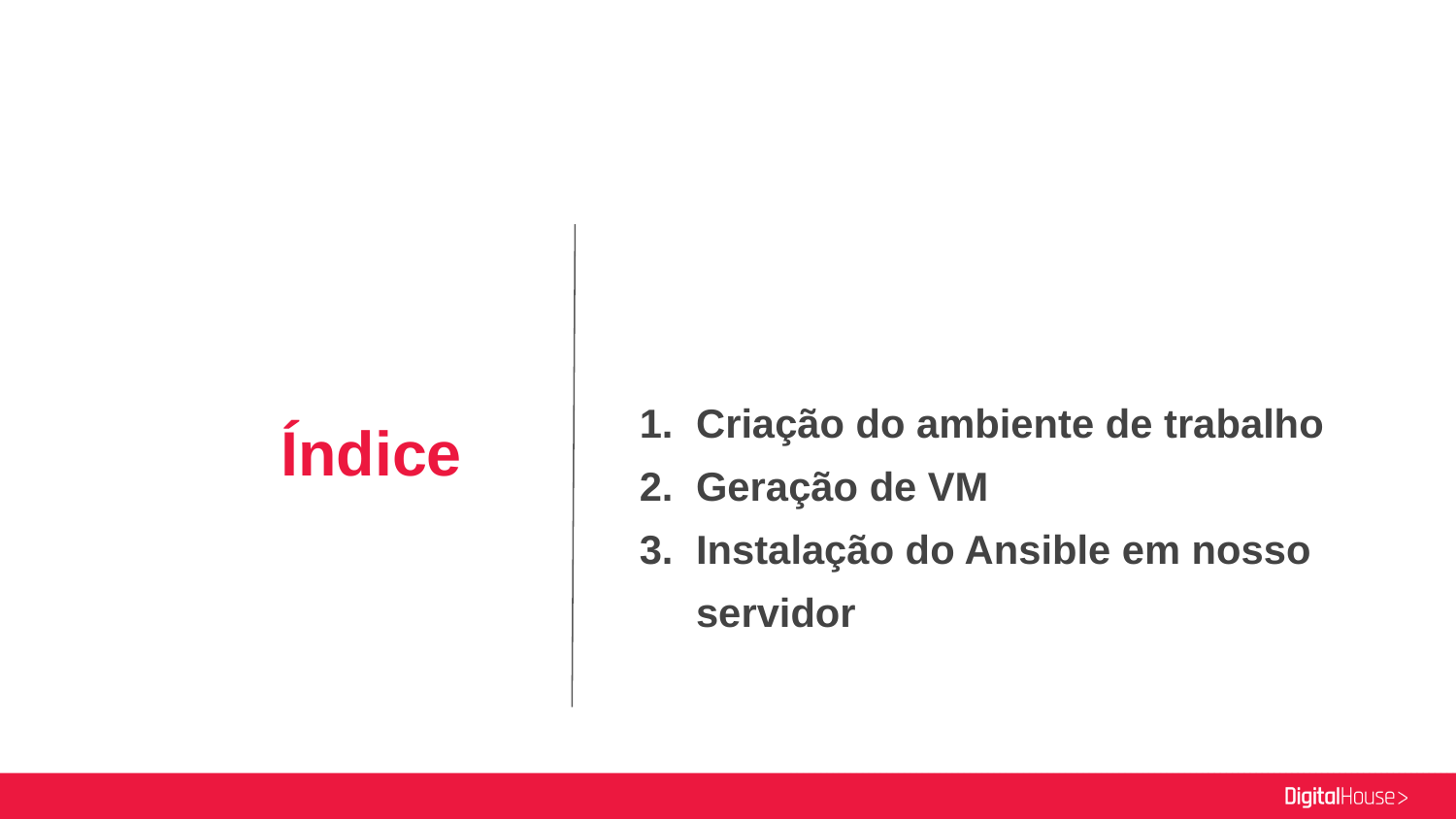

Criação do ambiente de trabalho
Geração de VM
Instalação do Ansible em nosso servidor

Índice